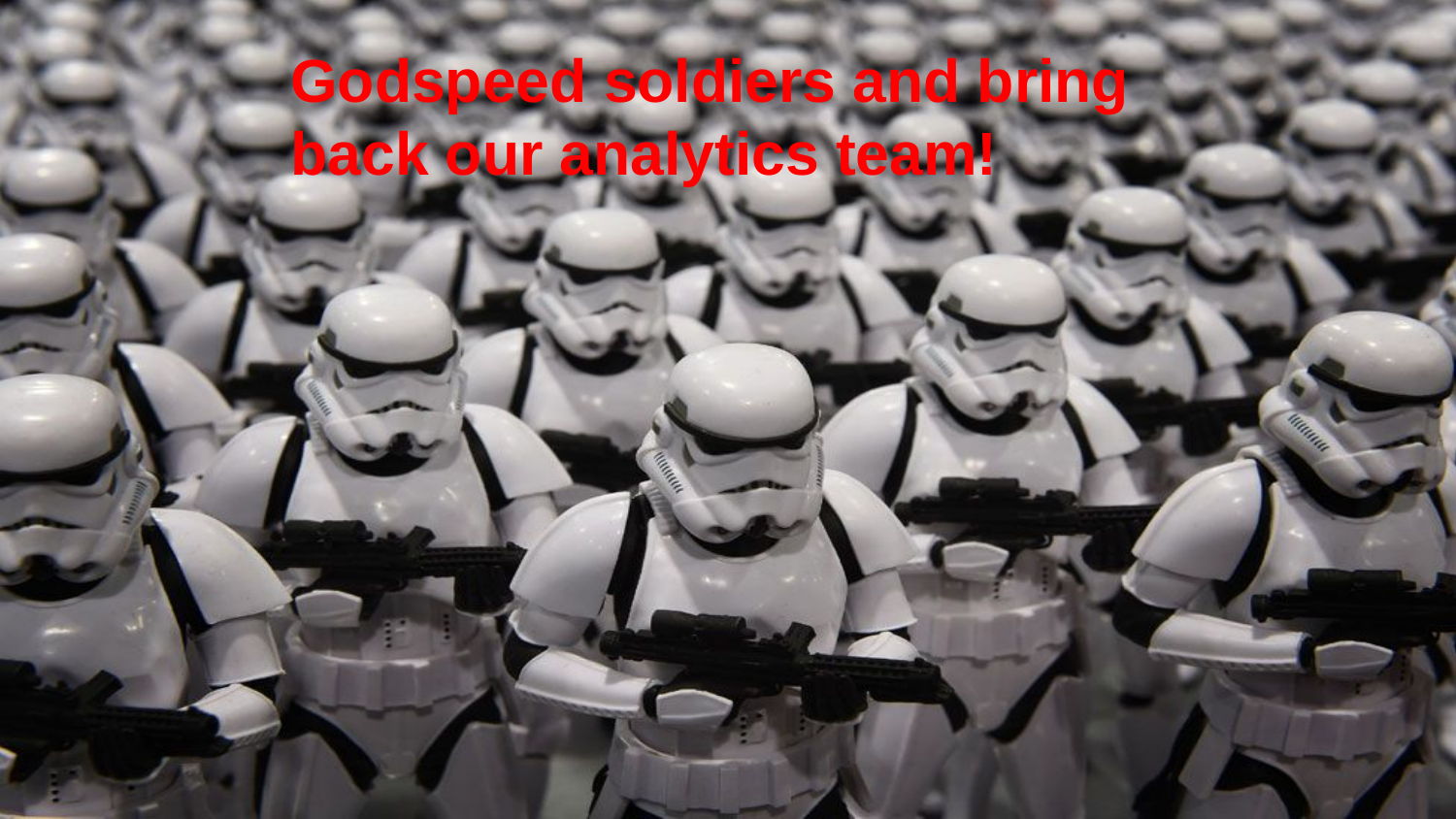

Godspeed soldiers and bring back our analytics team!